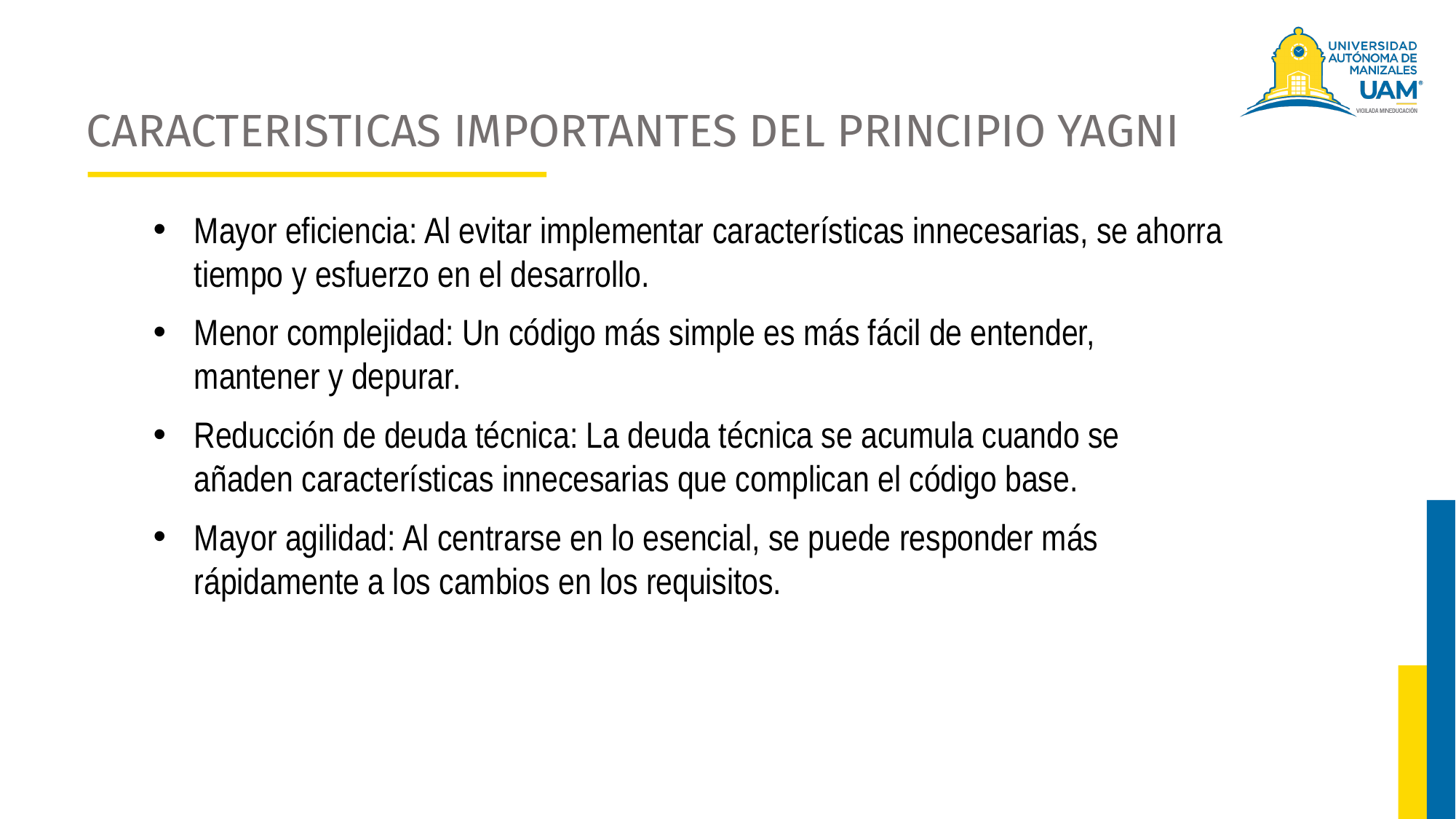

# CARACTERISTICAS IMPORTANTES DEL PRINCIPIO YAGNI

Mayor eficiencia: Al evitar implementar características innecesarias, se ahorra tiempo y esfuerzo en el desarrollo.
Menor complejidad: Un código más simple es más fácil de entender, mantener y depurar.
Reducción de deuda técnica: La deuda técnica se acumula cuando se añaden características innecesarias que complican el código base.
Mayor agilidad: Al centrarse en lo esencial, se puede responder más rápidamente a los cambios en los requisitos.